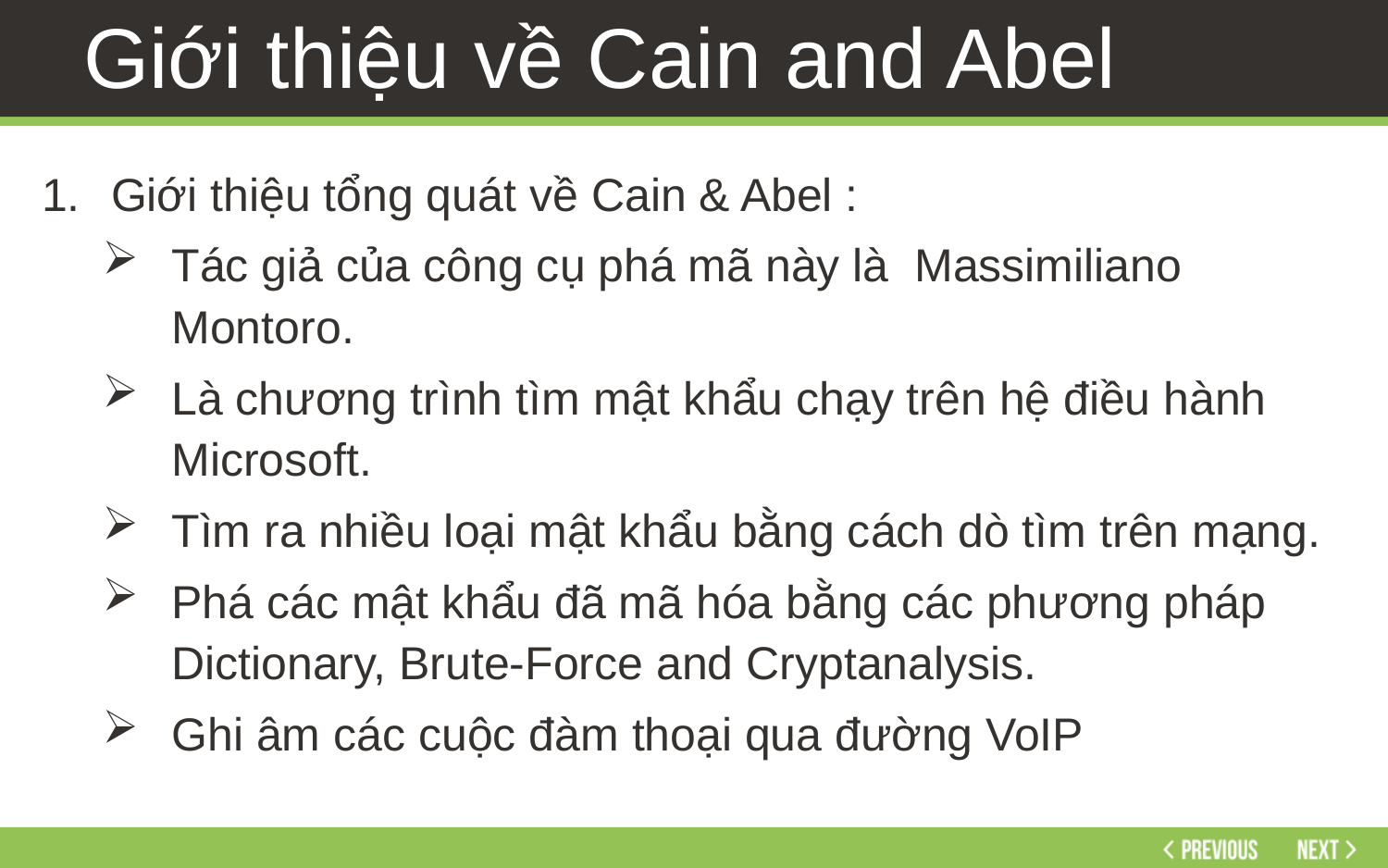

# Giới thiệu về Cain and Abel
Giới thiệu tổng quát về Cain & Abel :
Tác giả của công cụ phá mã này là  Massimiliano Montoro.
Là chương trình tìm mật khẩu chạy trên hệ điều hành Microsoft.
Tìm ra nhiều loại mật khẩu bằng cách dò tìm trên mạng.
Phá các mật khẩu đã mã hóa bằng các phương pháp Dictionary, Brute-Force and Cryptanalysis.
Ghi âm các cuộc đàm thoại qua đường VoIP